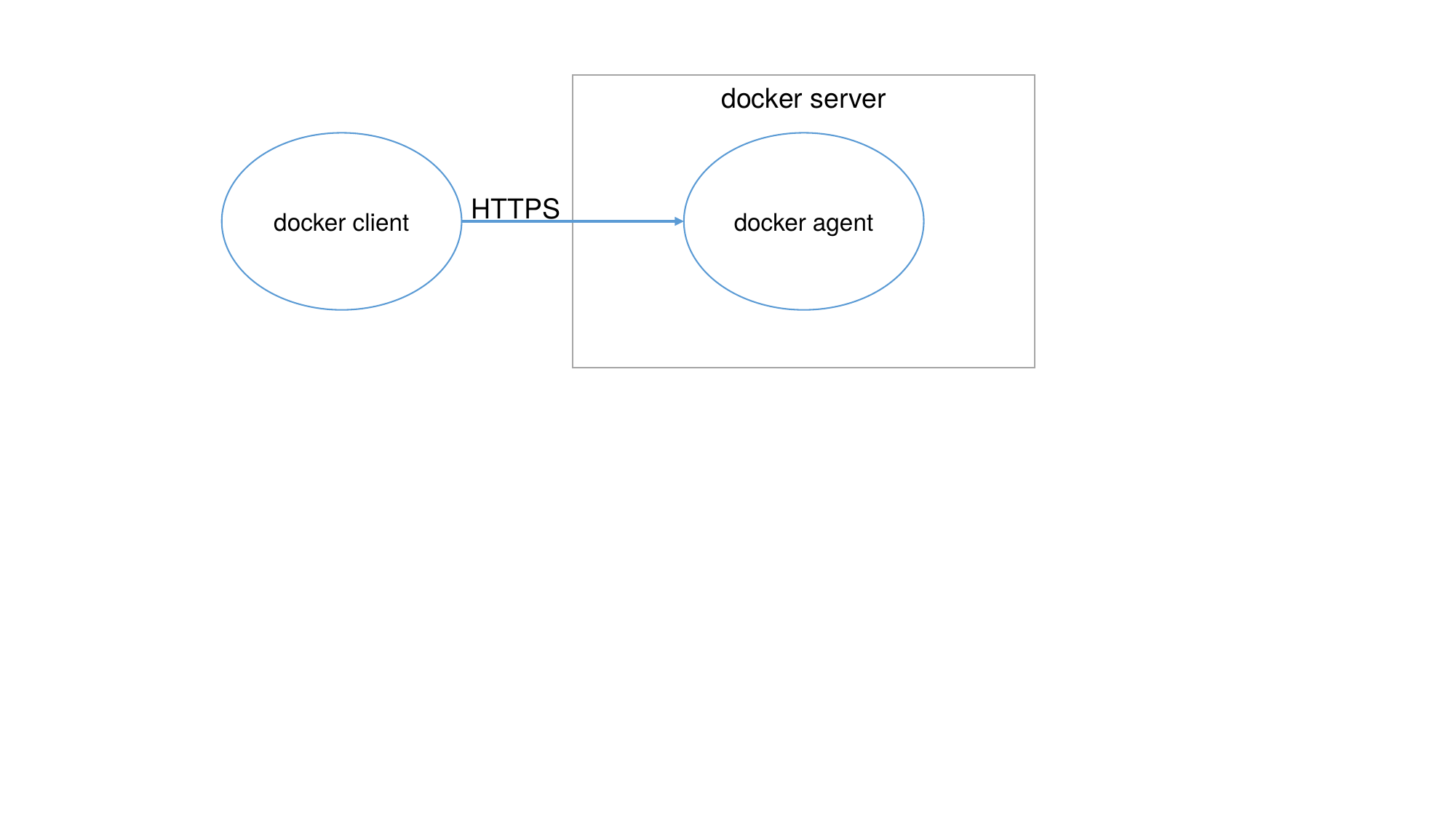

docker server
docker client
docker agent
HTTPS